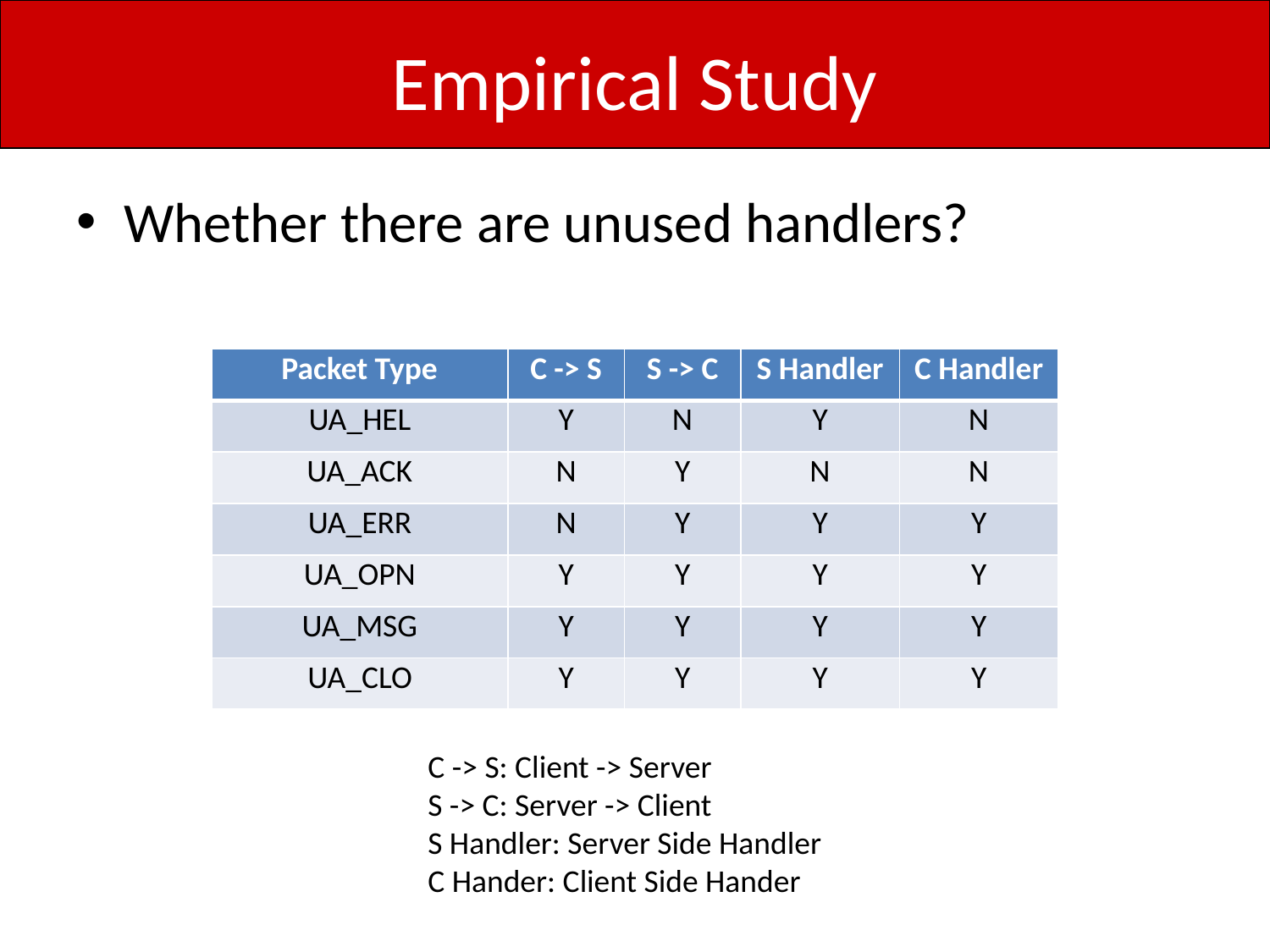

# Empirical Study
Whether there are unused handlers?
| Packet Type | C -> S | S -> C | S Handler | C Handler |
| --- | --- | --- | --- | --- |
| UA\_HEL | Y | N | Y | N |
| UA\_ACK | N | Y | N | N |
| UA\_ERR | N | Y | Y | Y |
| UA\_OPN | Y | Y | Y | Y |
| UA\_MSG | Y | Y | Y | Y |
| UA\_CLO | Y | Y | Y | Y |
C -> S: Client -> Server
S -> C: Server -> Client
S Handler: Server Side Handler
C Hander: Client Side Hander